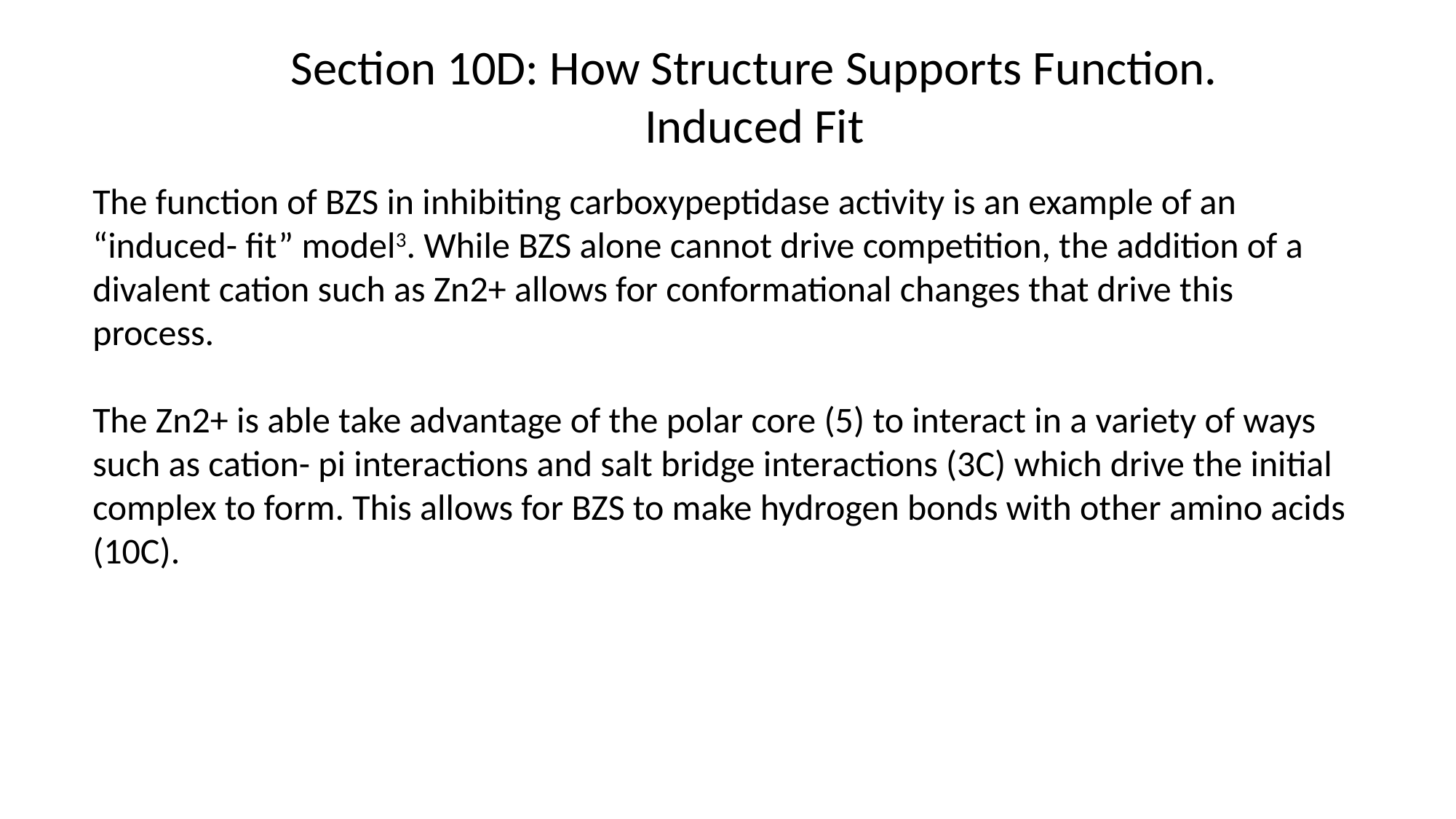

Section 10D: How Structure Supports Function.
Induced Fit
The function of BZS in inhibiting carboxypeptidase activity is an example of an “induced- fit” model3. While BZS alone cannot drive competition, the addition of a divalent cation such as Zn2+ allows for conformational changes that drive this process.

The Zn2+ is able take advantage of the polar core (5) to interact in a variety of ways such as cation- pi interactions and salt bridge interactions (3C) which drive the initial complex to form. This allows for BZS to make hydrogen bonds with other amino acids (10C).